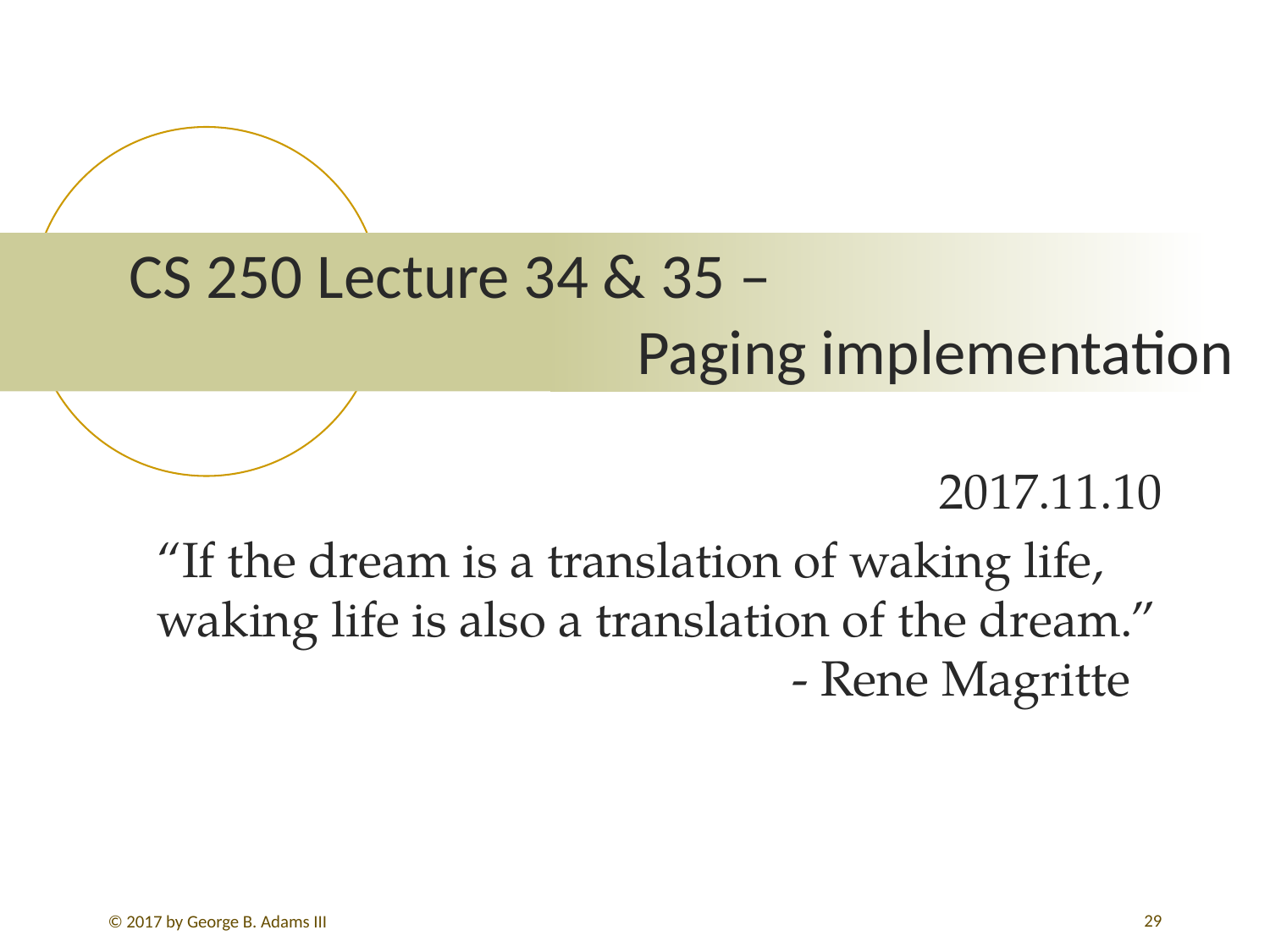

# CS 250 Lecture 34 & 35 – Paging implementation
2017.11.10
“If the dream is a translation of waking life, waking life is also a translation of the dream.”  					- Rene Magritte
29
© 2017 by George B. Adams III